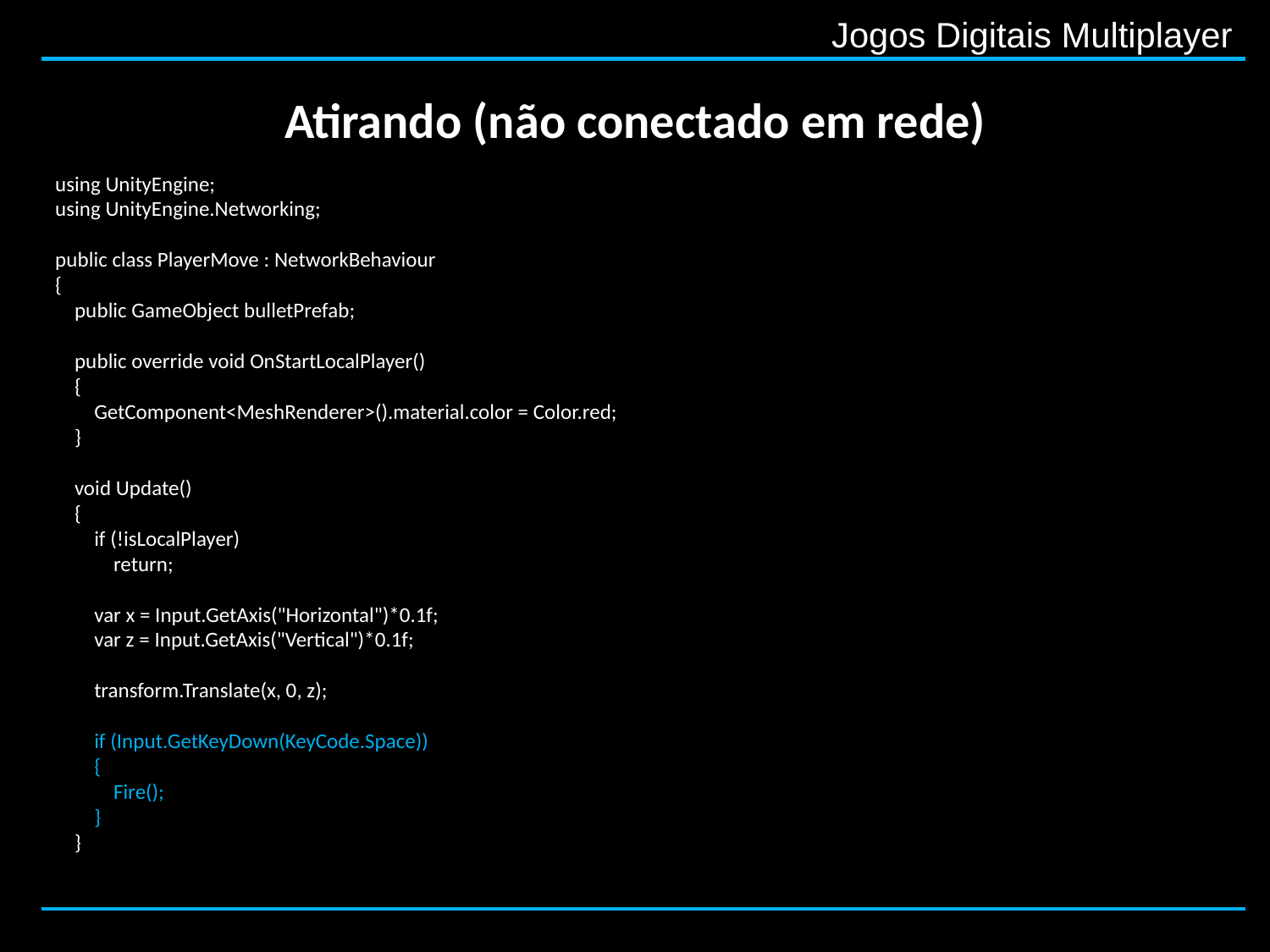

# Atirando (não conectado em rede)

using UnityEngine;
using UnityEngine.Networking;

public class PlayerMove : NetworkBehaviour
{
    public GameObject bulletPrefab;

    public override void OnStartLocalPlayer()
    {
        GetComponent<MeshRenderer>().material.color = Color.red;
    }

    void Update()
    {
        if (!isLocalPlayer)
            return;

        var x = Input.GetAxis("Horizontal")*0.1f;
        var z = Input.GetAxis("Vertical")*0.1f;

        transform.Translate(x, 0, z);

        if (Input.GetKeyDown(KeyCode.Space))
        {
            Fire();
        }
    }